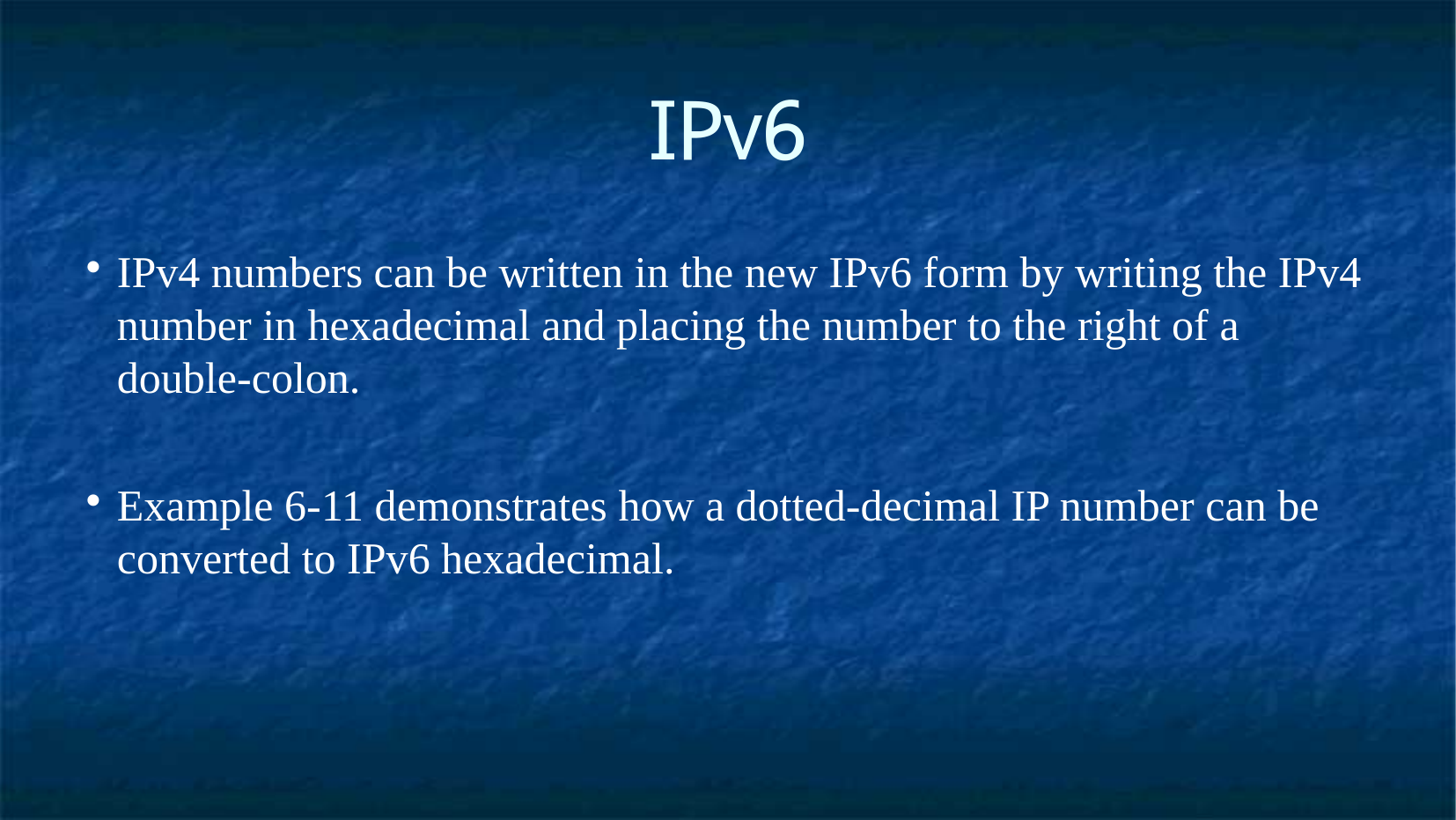

IPv6
IPv4 numbers can be written in the new IPv6 form by writing the IPv4 number in hexadecimal and placing the number to the right of a double-colon.

Example 6-11 demonstrates how a dotted-decimal IP number can be converted to IPv6 hexadecimal.